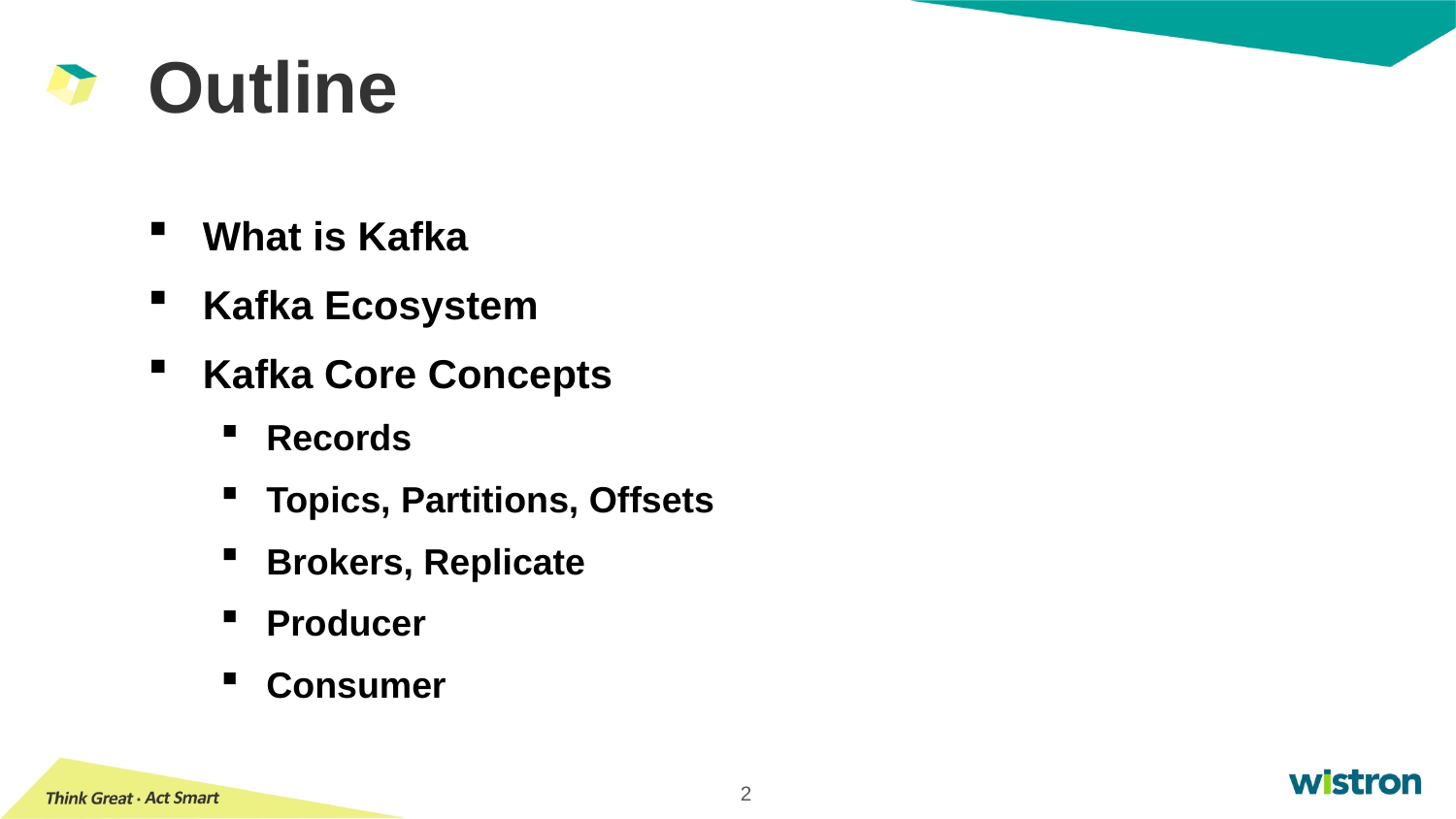

# Outline
What is Kafka
Kafka Ecosystem
Kafka Core Concepts
Records
Topics, Partitions, Offsets
Brokers, Replicate
Producer
Consumer
2